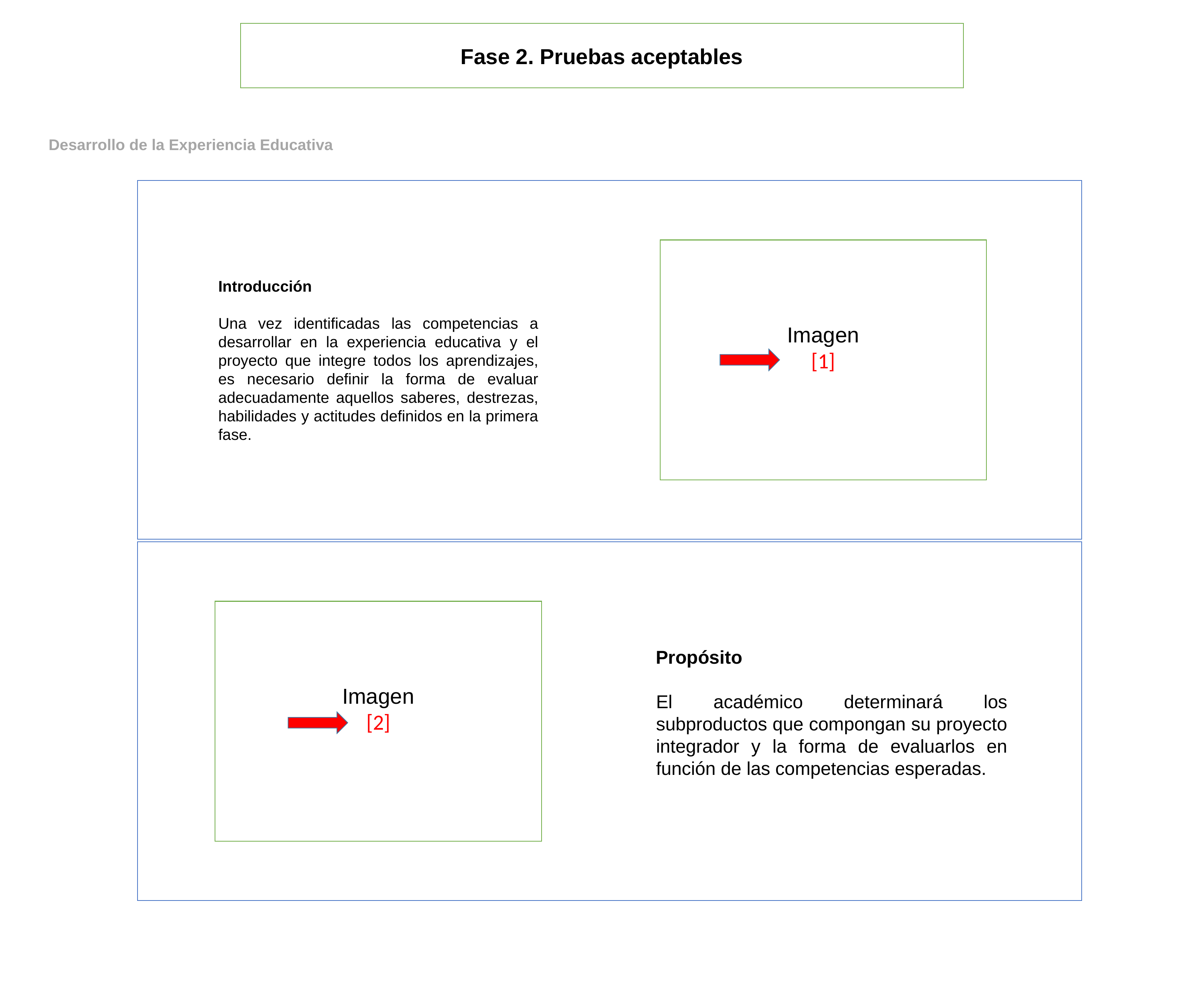

Fase 2. Pruebas aceptables

Desarrollo de la Experiencia Educativa

Introducción

Una vez identificadas las competencias a desarrollar en la experiencia educativa y el proyecto que integre todos los aprendizajes, es necesario definir la forma de evaluar adecuadamente aquellos saberes, destrezas, habilidades y actitudes definidos en la primera fase.
Imagen
[1]

Propósito

El académico determinará los subproductos que compongan su proyecto integrador y la forma de evaluarlos en función de las competencias esperadas.
Imagen
[2]